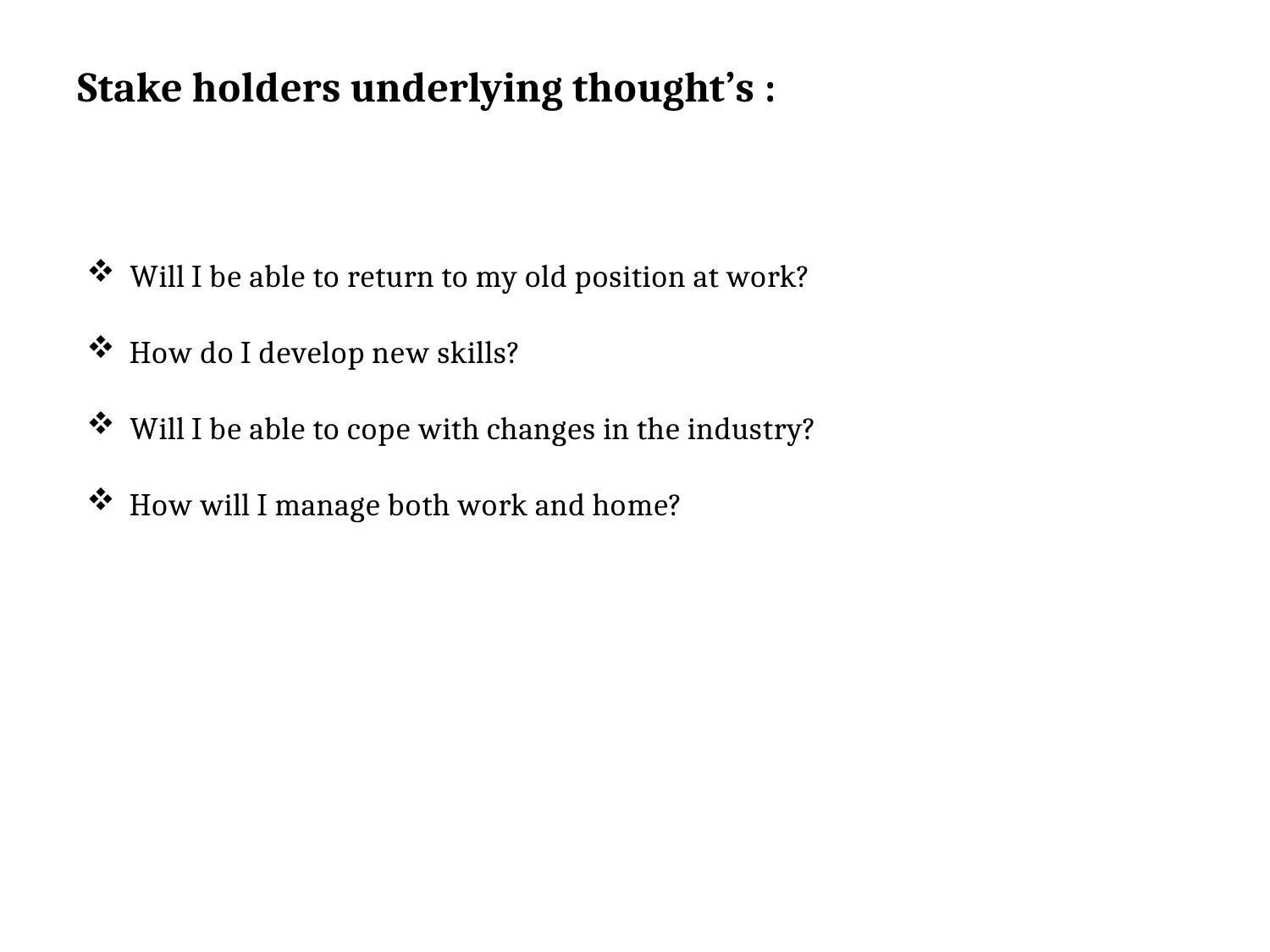

Stake holders underlying thought’s :

  Will I be able to return to my old position at work?
  How do I develop new skills?
  Will I be able to cope with changes in the industry?
  How will I manage both work and home?